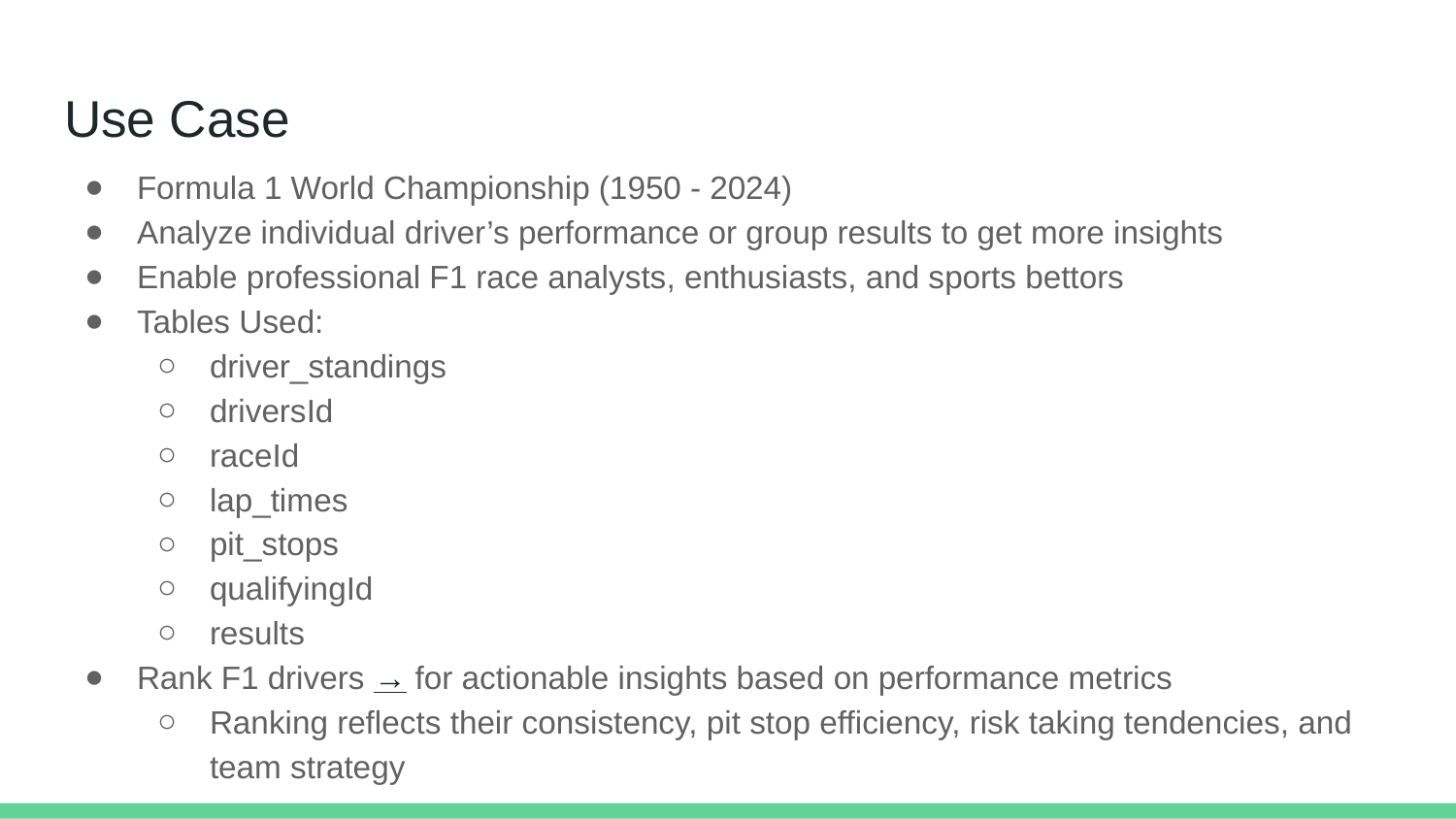

# Use Case
Formula 1 World Championship (1950 - 2024)
Analyze individual driver’s performance or group results to get more insights
Enable professional F1 race analysts, enthusiasts, and sports bettors
Tables Used:
driver_standings
driversId
raceId
lap_times
pit_stops
qualifyingId
results
Rank F1 drivers → for actionable insights based on performance metrics
Ranking reflects their consistency, pit stop efficiency, risk taking tendencies, and team strategy